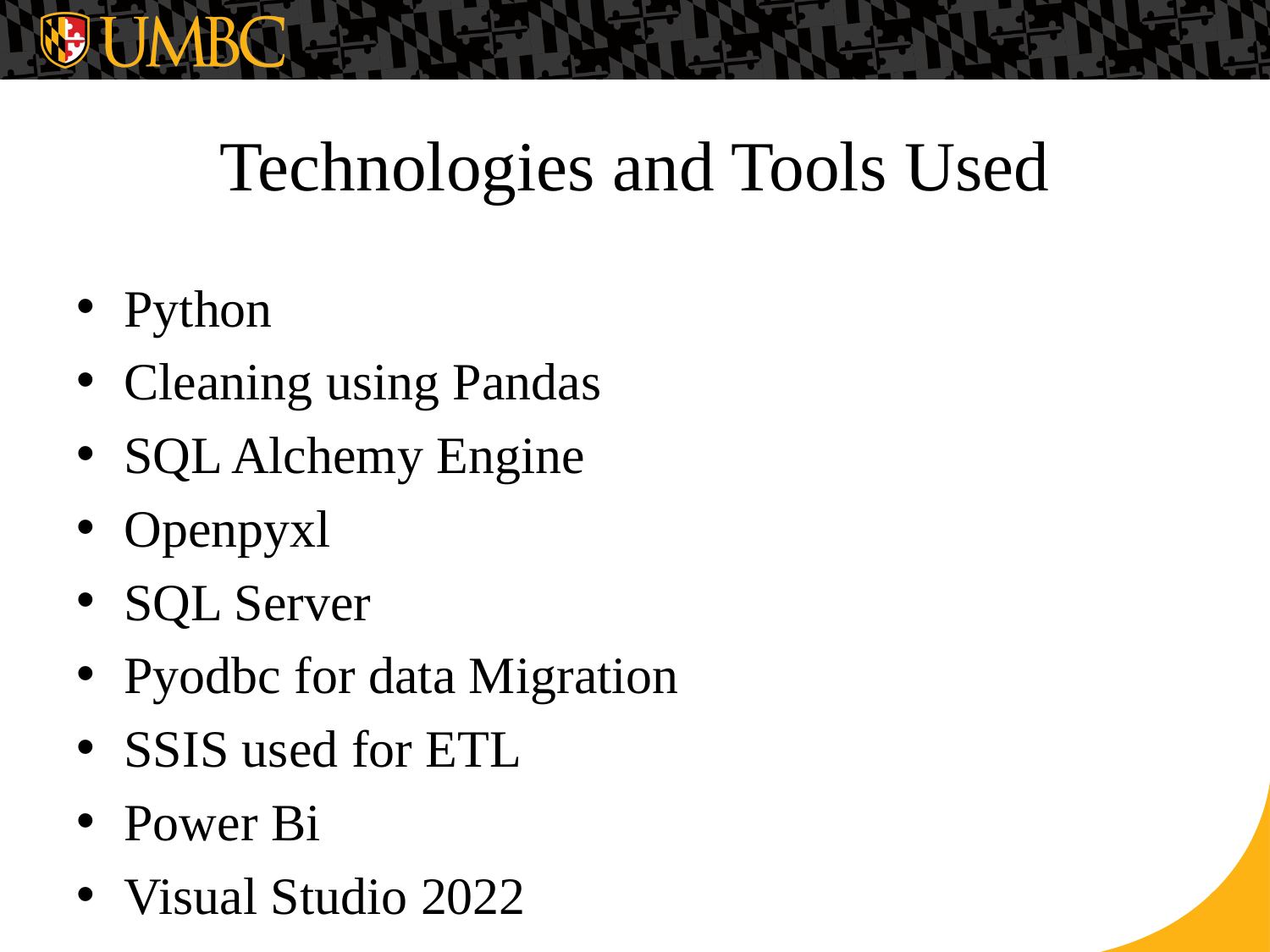

# Technologies and Tools Used
Python
Cleaning using Pandas
SQL Alchemy Engine
Openpyxl
SQL Server
Pyodbc for data Migration
SSIS used for ETL
Power Bi
Visual Studio 2022